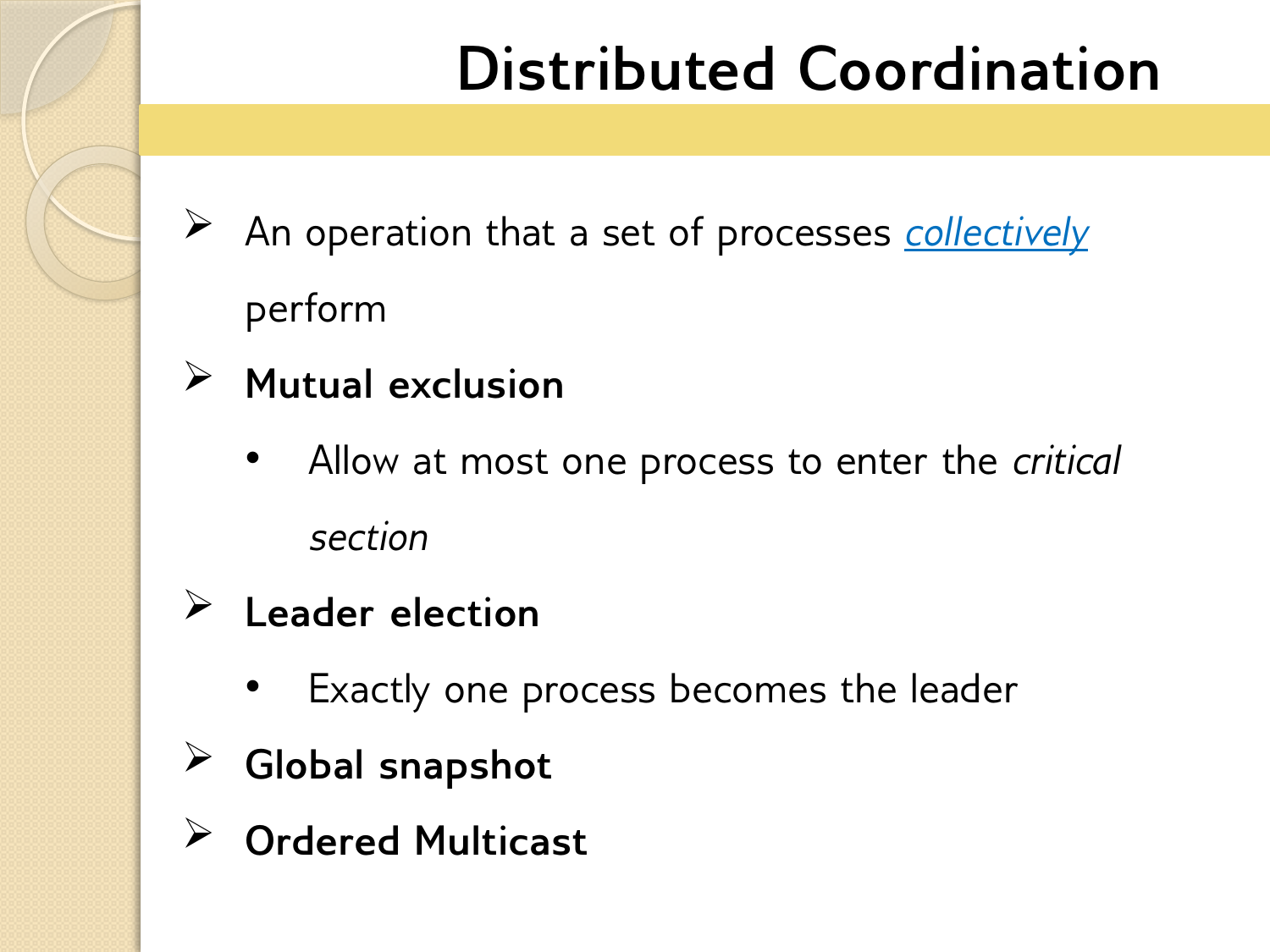

Distributed Coordination

An operation that a set of processes collectively perform
Mutual exclusion
Allow at most one process to enter the critical section
Leader election
Exactly one process becomes the leader
Global snapshot
Ordered Multicast